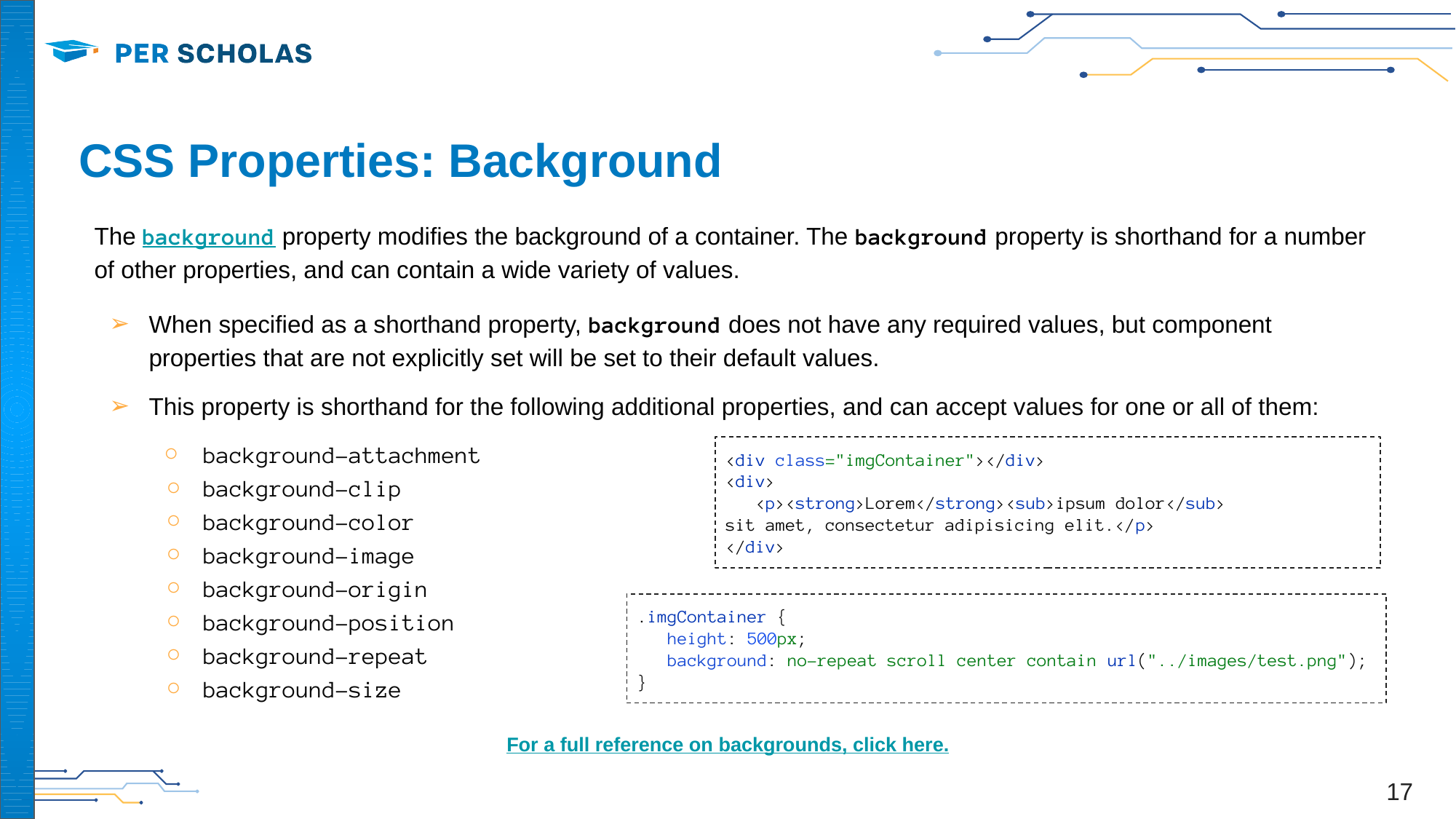

# CSS Properties: Background
The background property modifies the background of a container. The background property is shorthand for a number of other properties, and can contain a wide variety of values.
When specified as a shorthand property, background does not have any required values, but component properties that are not explicitly set will be set to their default values.
This property is shorthand for the following additional properties, and can accept values for one or all of them:
background-attachment
background-clip
background-color
background-image
background-origin
background-position
background-repeat
background-size
<div class="imgContainer"></div>
<div>
   <p><strong>Lorem</strong><sub>ipsum dolor</sub>
sit amet, consectetur adipisicing elit.</p>
</div>
.imgContainer {
   height: 500px;
   background: no-repeat scroll center contain url("../images/test.png");
}
For a full reference on backgrounds, click here.

17